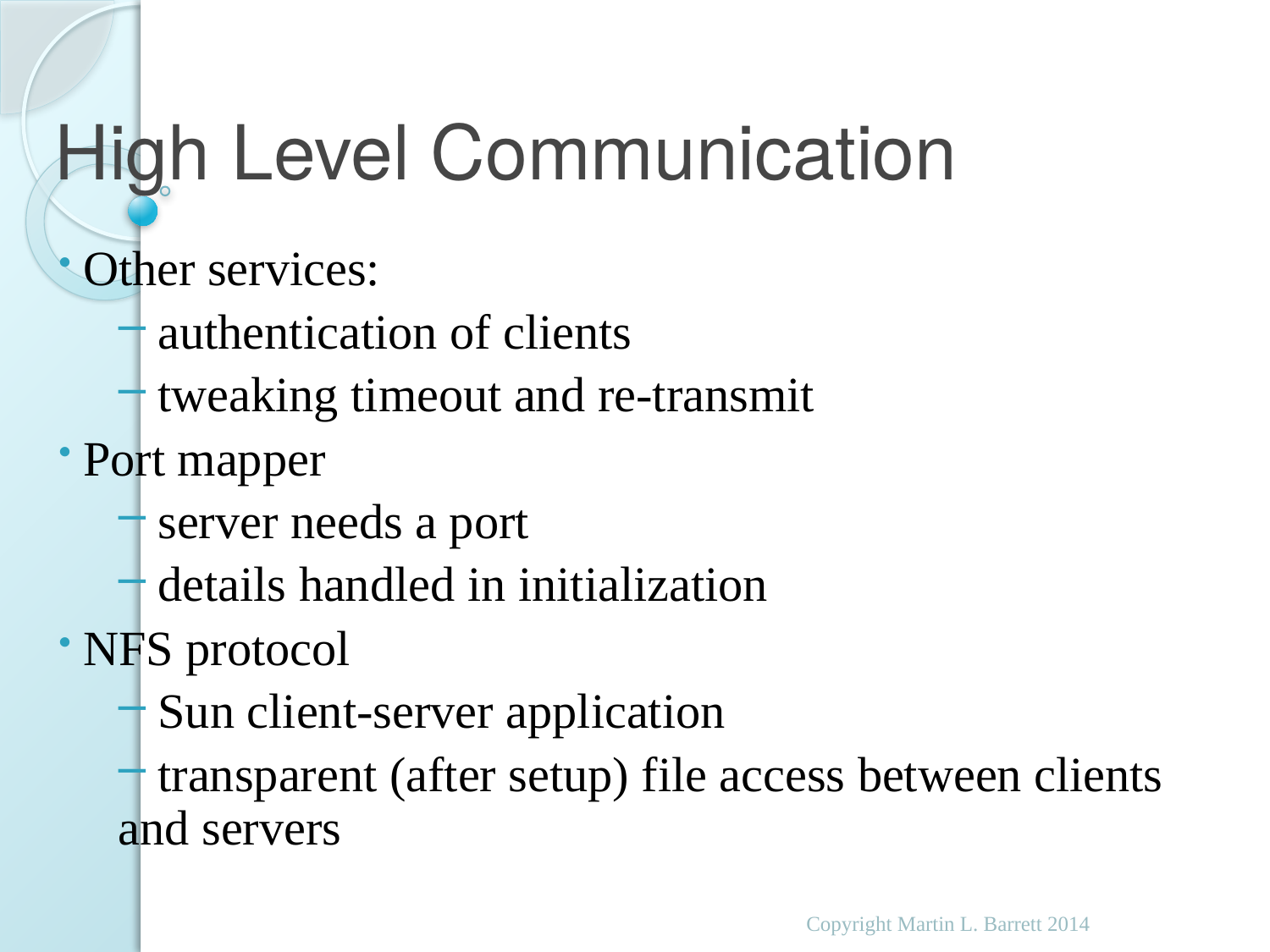

# High Level Communication
 Other services:
 authentication of clients
 tweaking timeout and re-transmit
 Port mapper
 server needs a port
 details handled in initialization
 NFS protocol
 Sun client-server application
 transparent (after setup) file access between clients and servers
Copyright Martin L. Barrett 2014